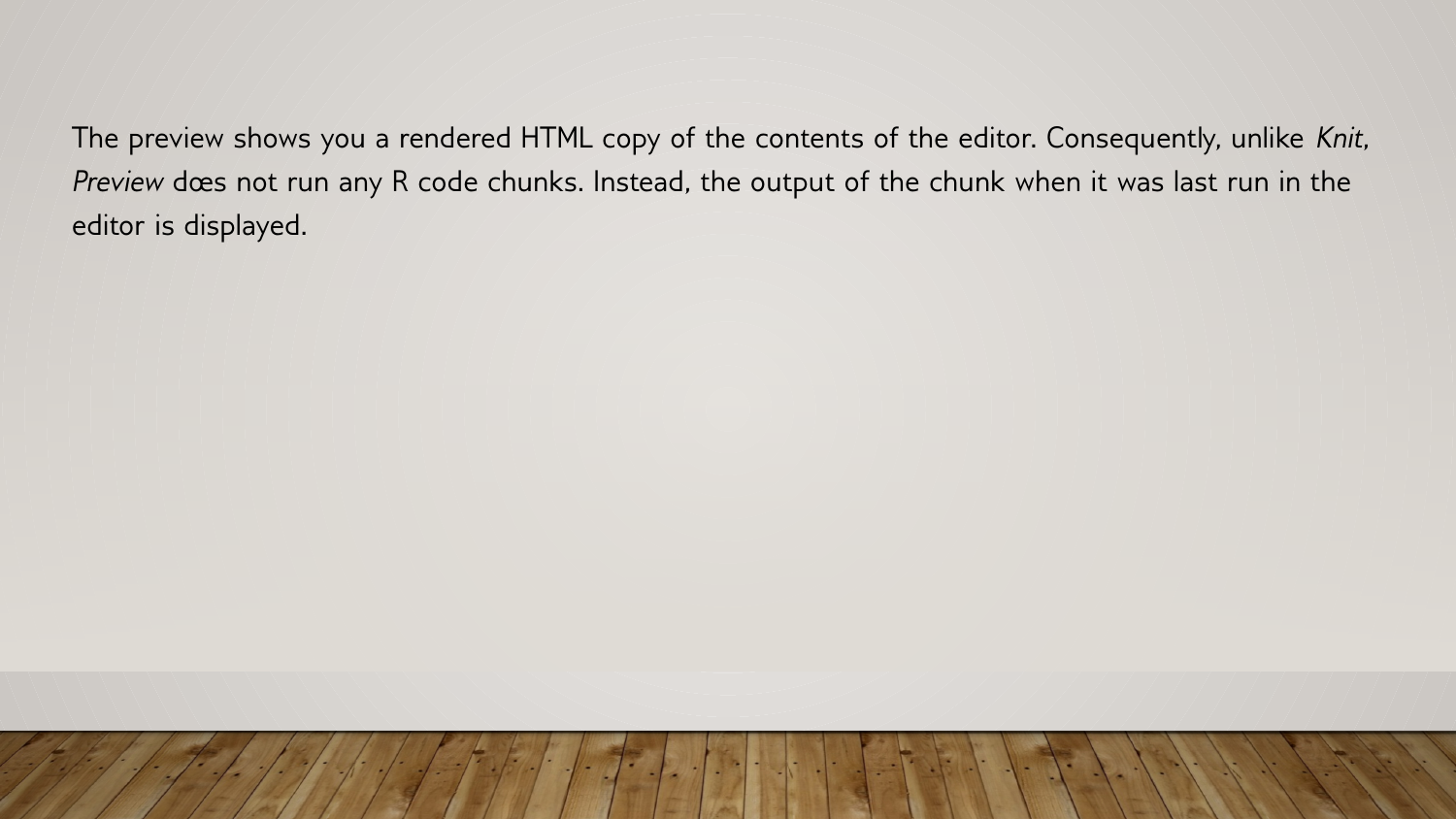

The preview shows you a rendered HTML copy of the contents of the editor. Consequently, unlike Knit, Preview does not run any R code chunks. Instead, the output of the chunk when it was last run in the editor is displayed.